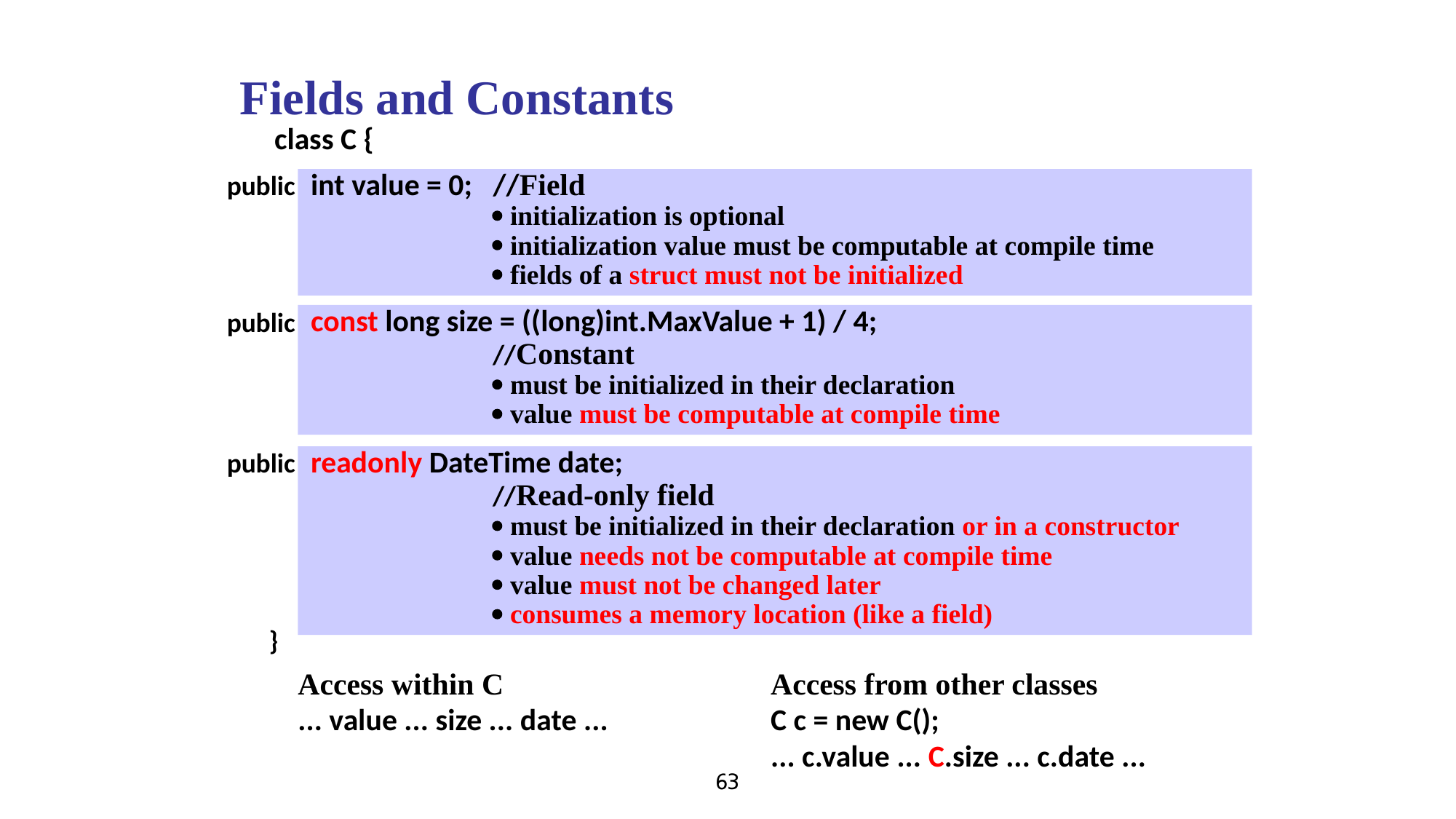

Fields and Constants
class C {
public
public
public
Access from other classes
C c = new C();
... c.value ... C.size ... c.date ...
int value = 0;   //Field
	• initialization is optional
	• initialization value must be computable at compile time
	• fields of a struct must not be initialized
const long size = ((long)int.MaxValue + 1) / 4;
	//Constant
	• must be initialized in their declaration
	• value must be computable at compile time
readonly DateTime date;
	//Read-only field
	• must be initialized in their declaration or in a constructor
	• value needs not be computable at compile time
	• value must not be changed later
	• consumes a memory location (like a field)
}
Access within C
... value ... size ... date ...
63